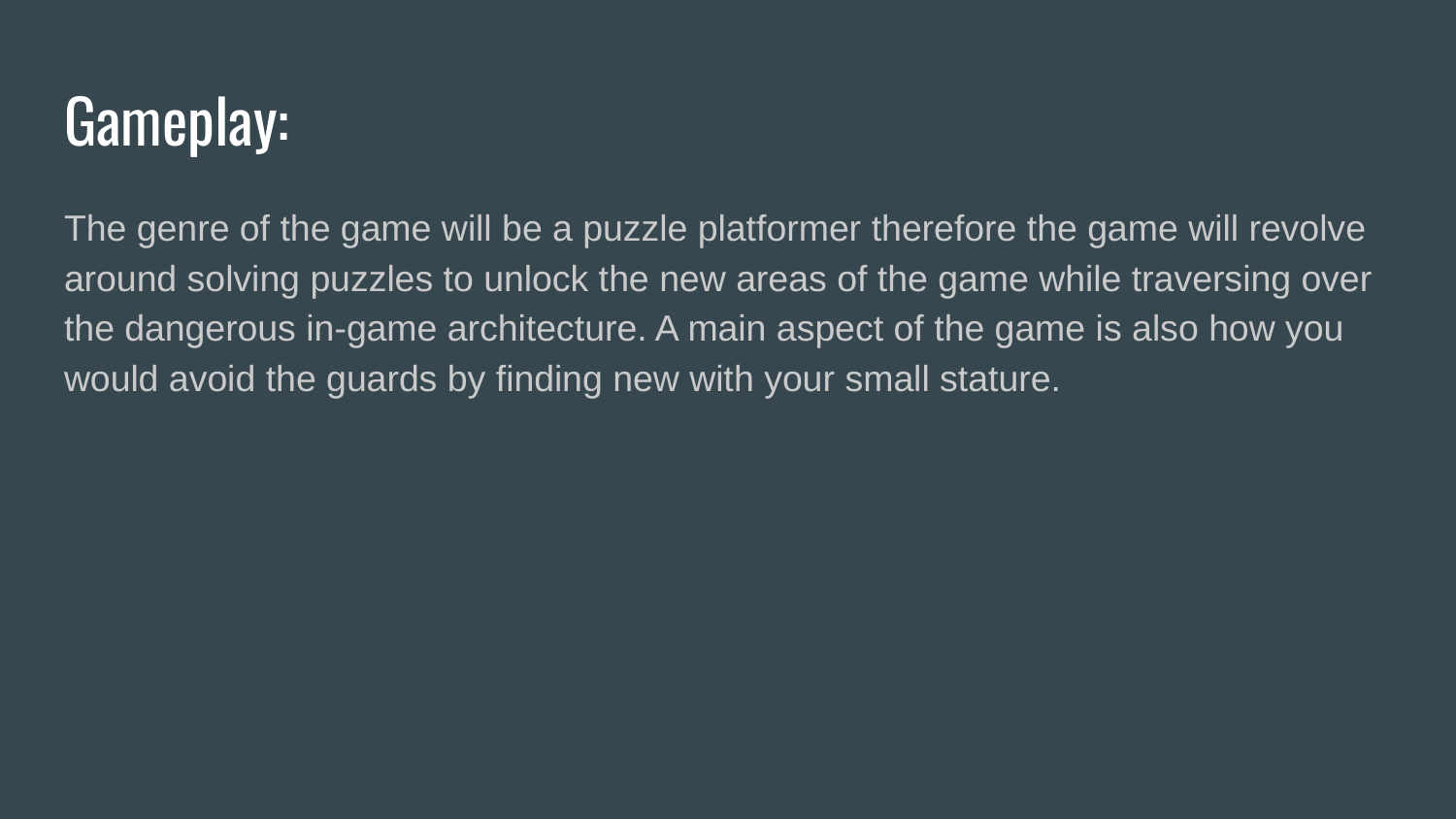

# Gameplay:
The genre of the game will be a puzzle platformer therefore the game will revolve around solving puzzles to unlock the new areas of the game while traversing over the dangerous in-game architecture. A main aspect of the game is also how you would avoid the guards by finding new with your small stature.